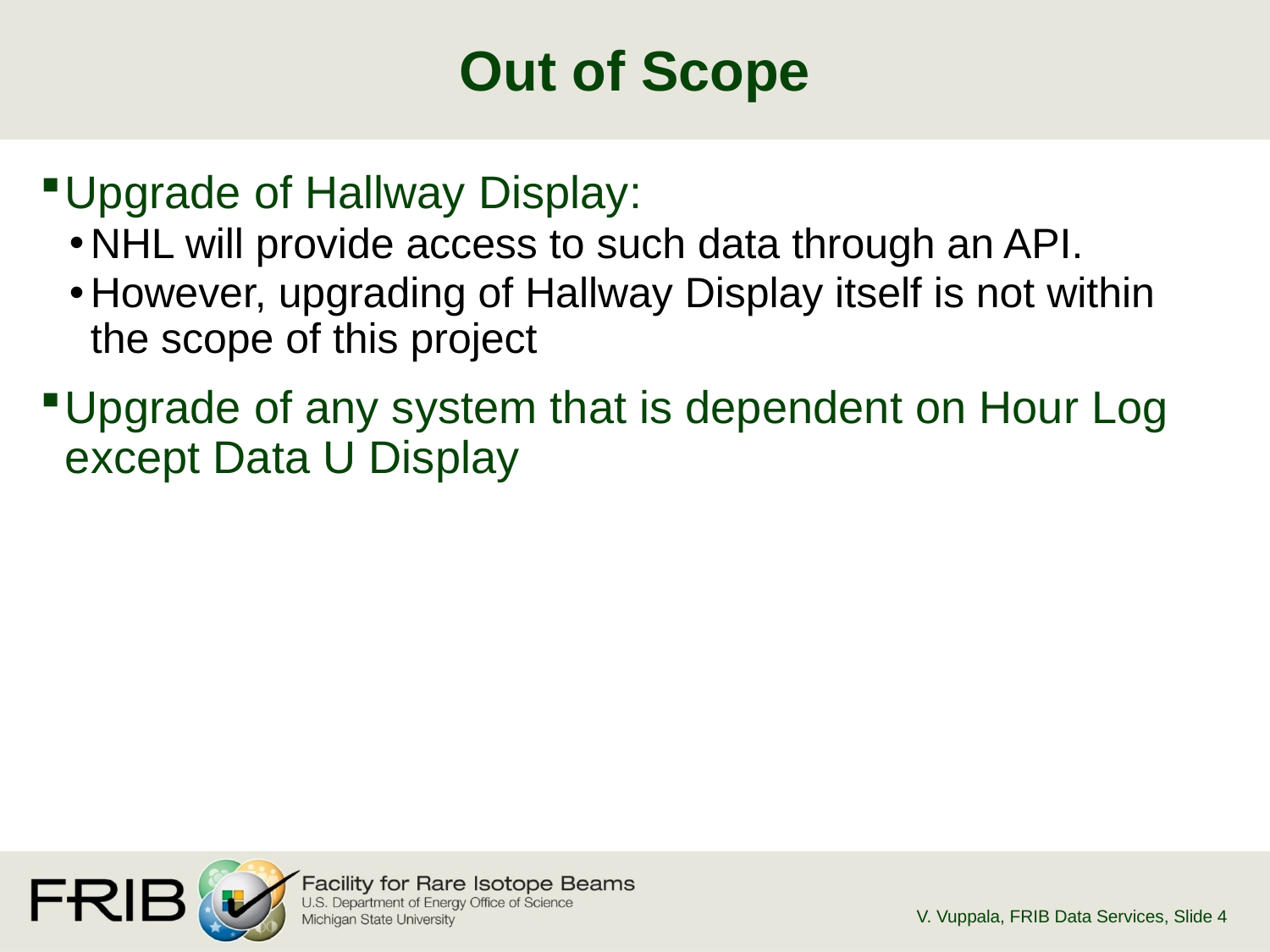

# Out of Scope
Upgrade of Hallway Display:
NHL will provide access to such data through an API.
However, upgrading of Hallway Display itself is not within the scope of this project
Upgrade of any system that is dependent on Hour Log except Data U Display
V. Vuppala, FRIB Data Services
, Slide 4